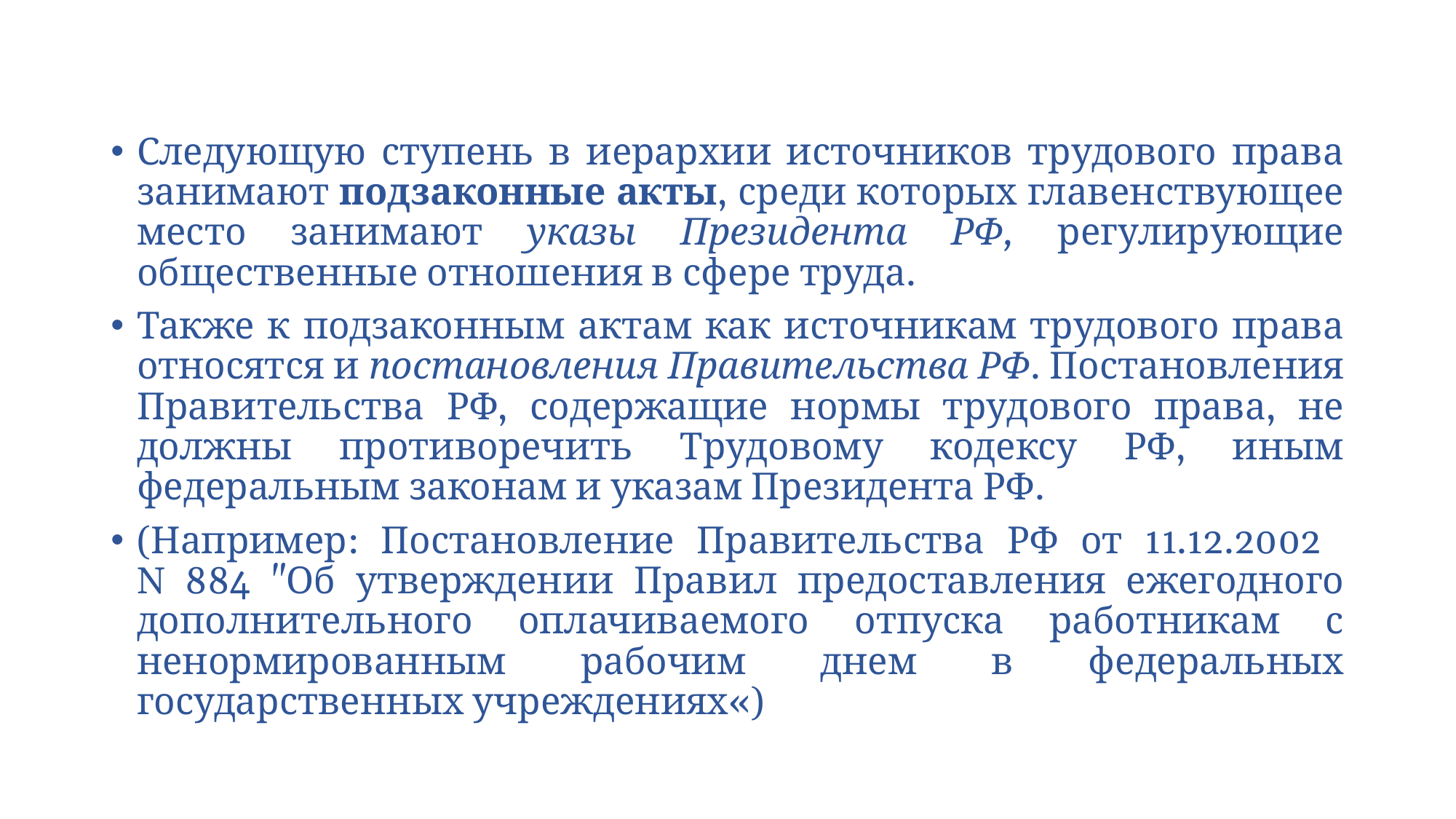

Следующую ступень в иерархии источников трудового права занимают подзаконные акты, среди которых главенствующее место занимают указы Президента РФ, регулирующие общественные отношения в сфере труда.
Также к подзаконным актам как источникам трудового права относятся и постановления Правительства РФ. Постановления Правительства РФ, содержащие нормы трудового права, не должны противоречить Трудовому кодексу РФ, иным федеральным законам и указам Президента РФ.
(Например: Постановление Правительства РФ от 11.12.2002
N 884 "Об утверждении Правил предоставления ежегодного дополнительного оплачиваемого отпуска работникам с ненормированным рабочим днем в федеральных государственных учреждениях«)